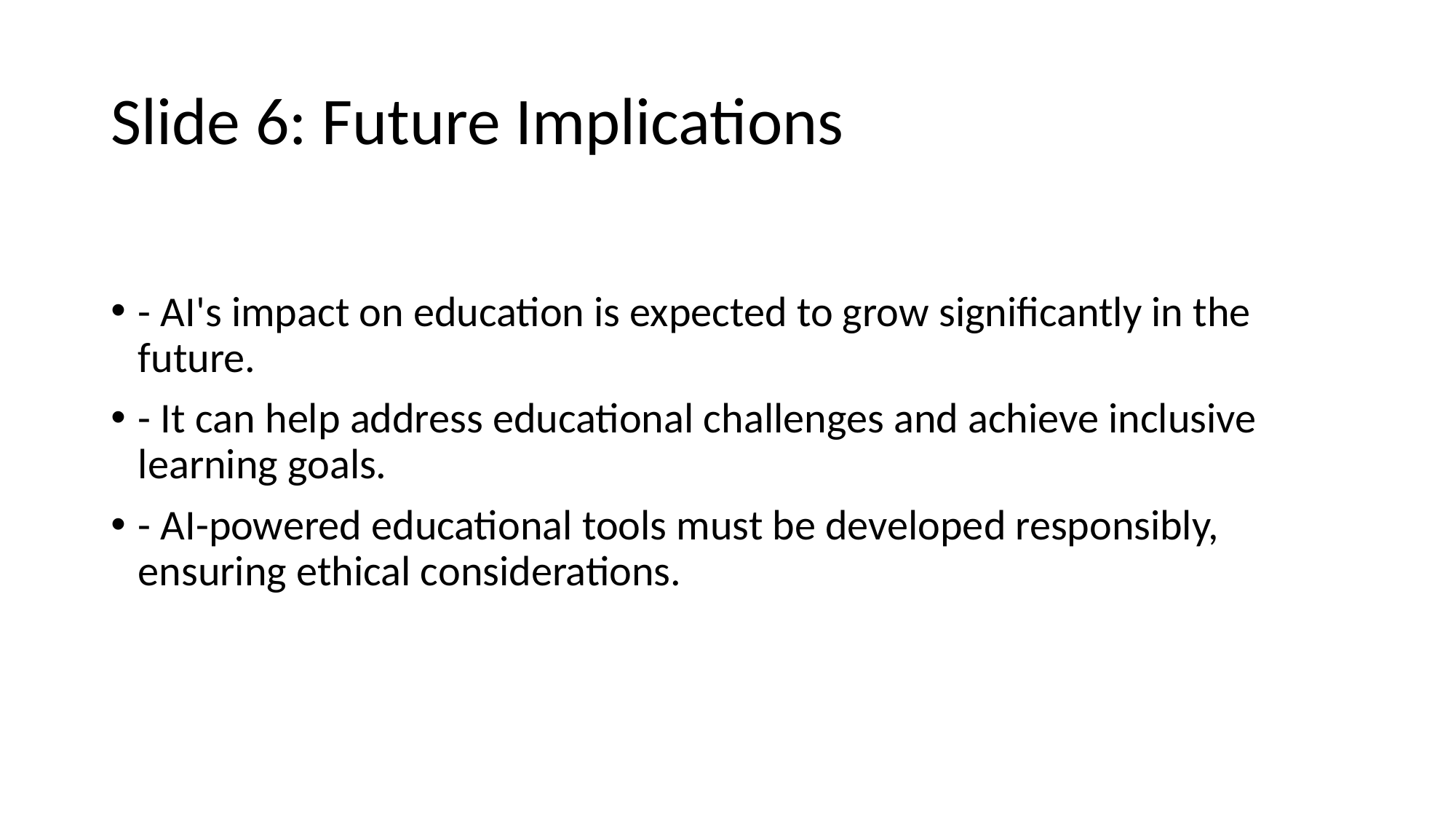

# Slide 6: Future Implications

- AI's impact on education is expected to grow significantly in the future.
- It can help address educational challenges and achieve inclusive learning goals.
- AI-powered educational tools must be developed responsibly, ensuring ethical considerations.